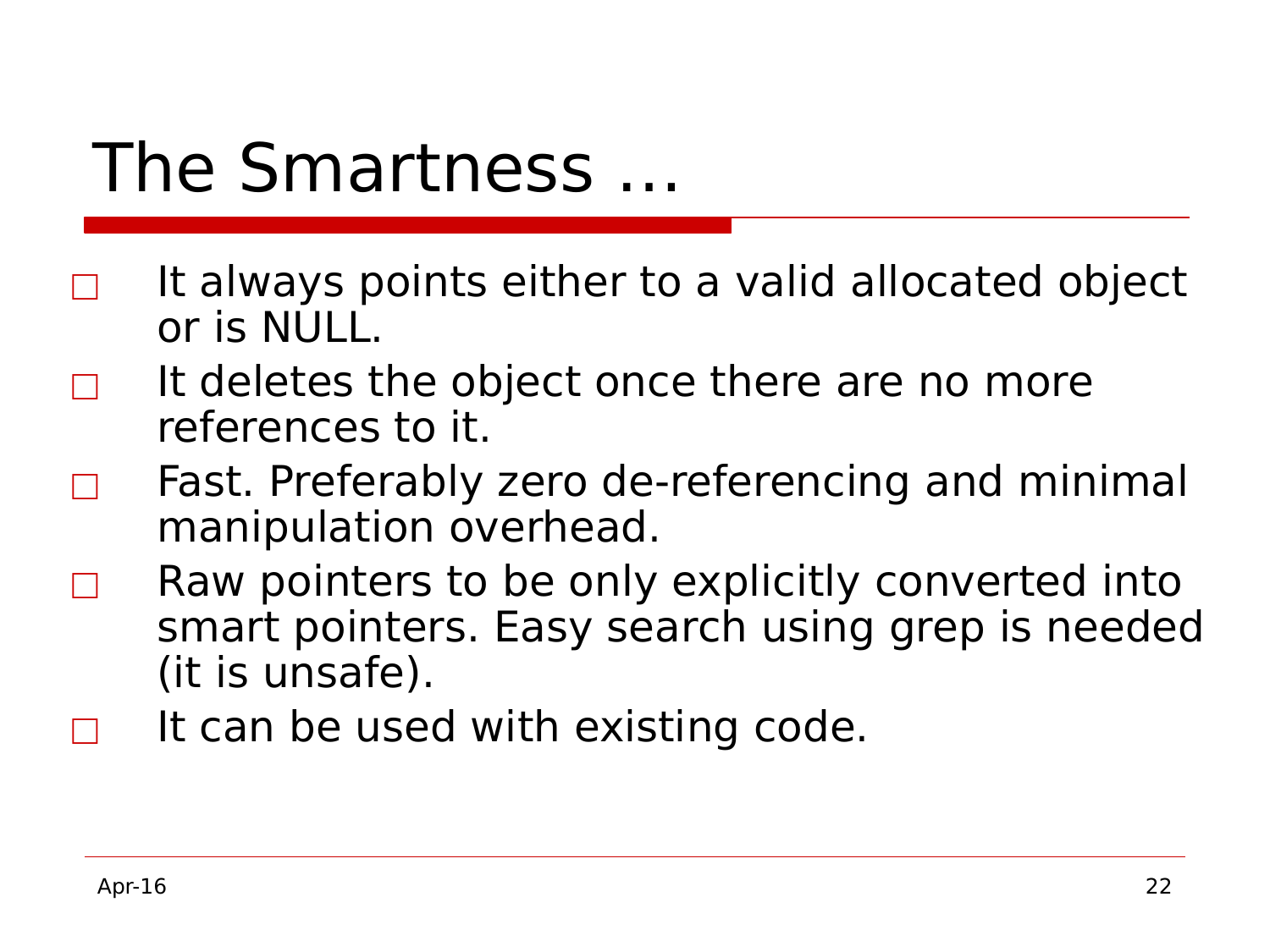

# The Smartness …
It always points either to a valid allocated object or is NULL.
It deletes the object once there are no more references to it.
Fast. Preferably zero de-referencing and minimal manipulation overhead.
Raw pointers to be only explicitly converted into smart pointers. Easy search using grep is needed (it is unsafe).
It can be used with existing code.
Apr-16
22